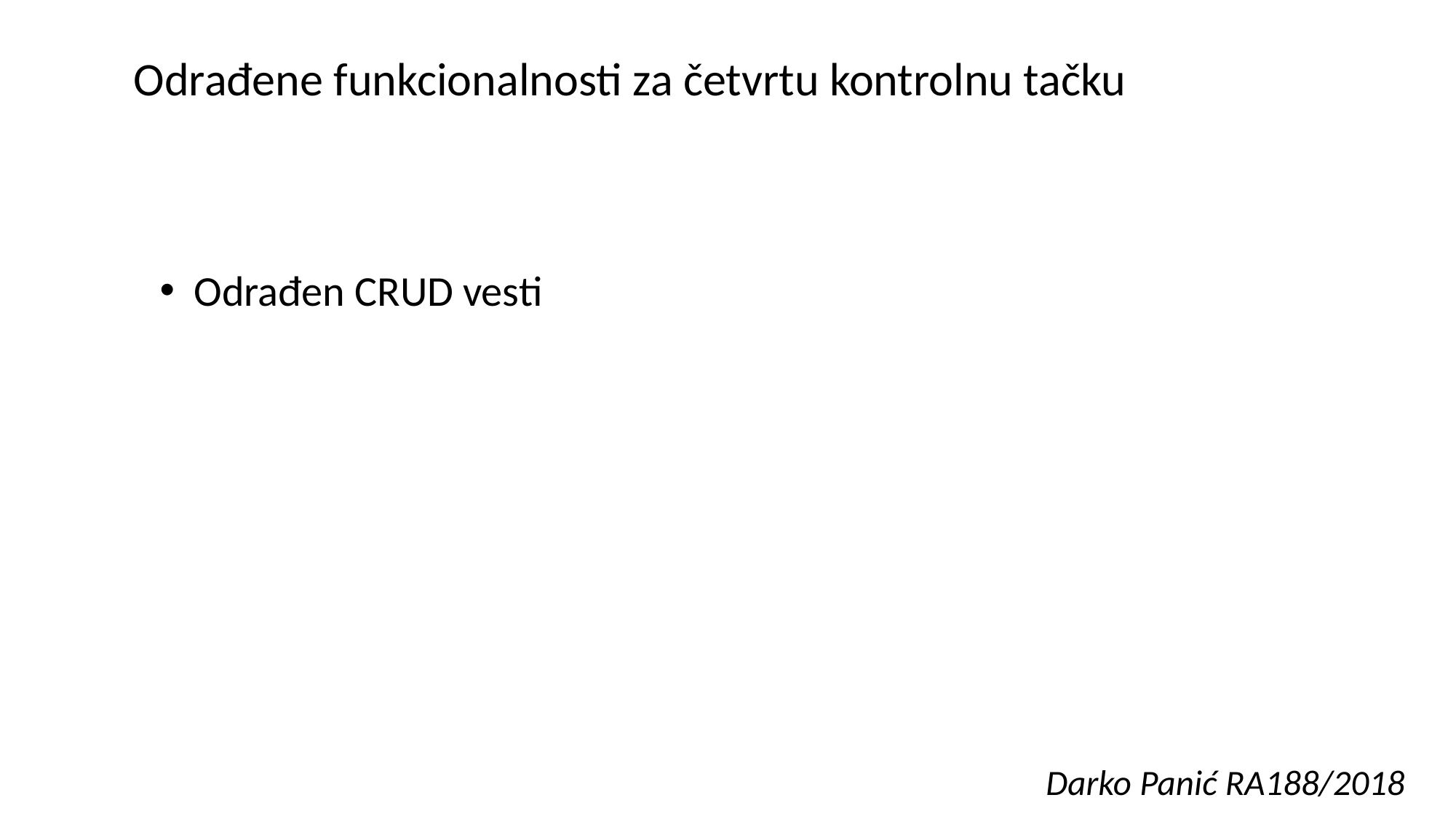

# Odrađene funkcionalnosti za četvrtu kontrolnu tačku
Odrađen CRUD vesti
Darko Panić RA188/2018